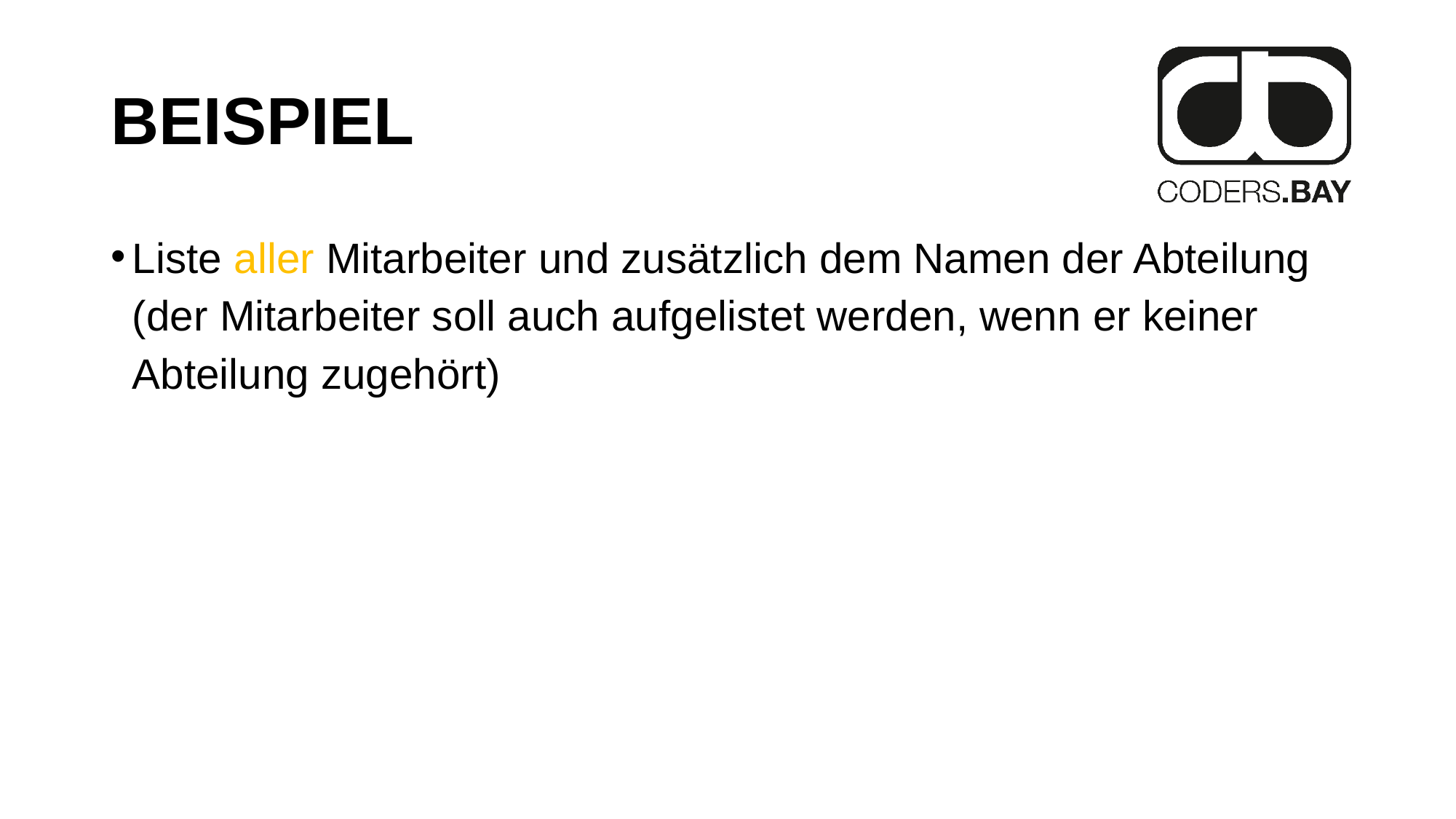

# Beispiel
Liste aller Mitarbeiter und zusätzlich dem Namen der Abteilung (der Mitarbeiter soll auch aufgelistet werden, wenn er keiner Abteilung zugehört)